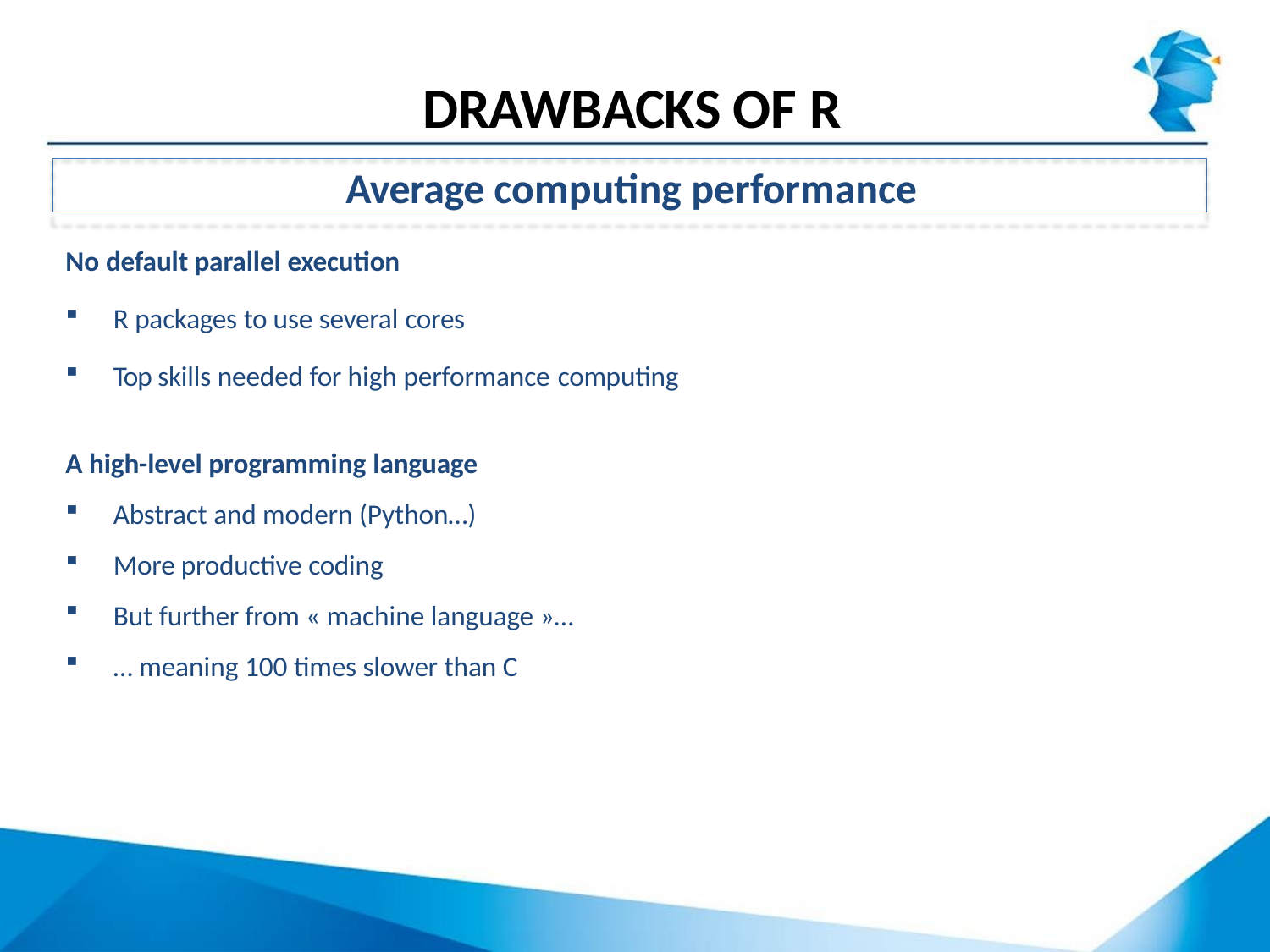

# DRAWBACKS OF R

Average computing performance
No default parallel execution
R packages to use several cores
Top skills needed for high performance computing

A high-level programming language
Abstract and modern (Python…)
More productive coding
But further from « machine language »…
… meaning 100 times slower than C